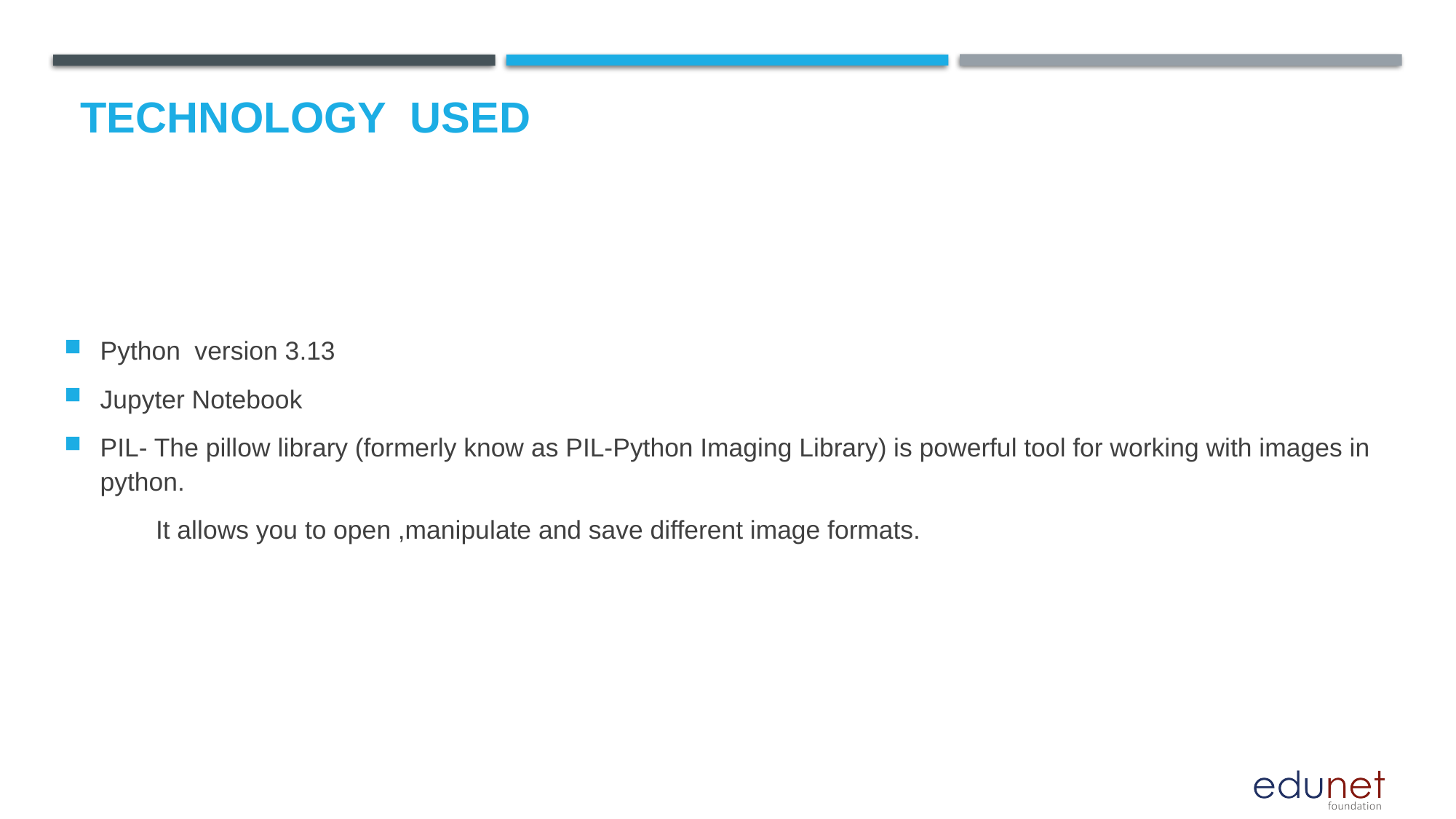

# Technology  used
Python  version 3.13
Jupyter Notebook
PIL- The pillow library (formerly know as PIL-Python Imaging Library) is powerful tool for working with images in python.
             It allows you to open ,manipulate and save different image formats.